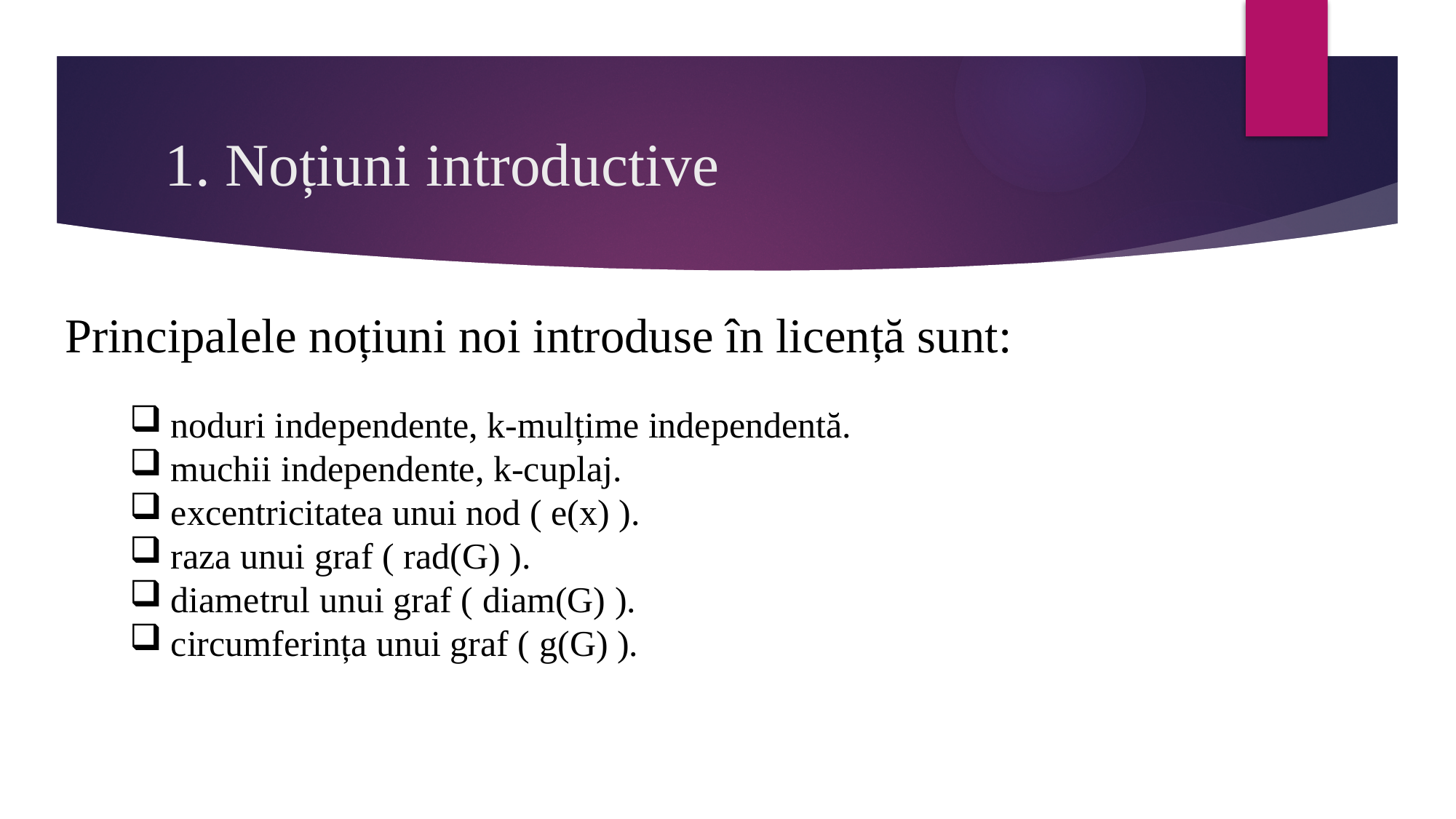

# 1. Noțiuni introductive
Principalele noțiuni noi introduse în licență sunt:
noduri independente, k-mulțime independentă.
muchii independente, k-cuplaj.
excentricitatea unui nod ( e(x) ).
raza unui graf ( rad(G) ).
diametrul unui graf ( diam(G) ).
circumferința unui graf ( g(G) ).